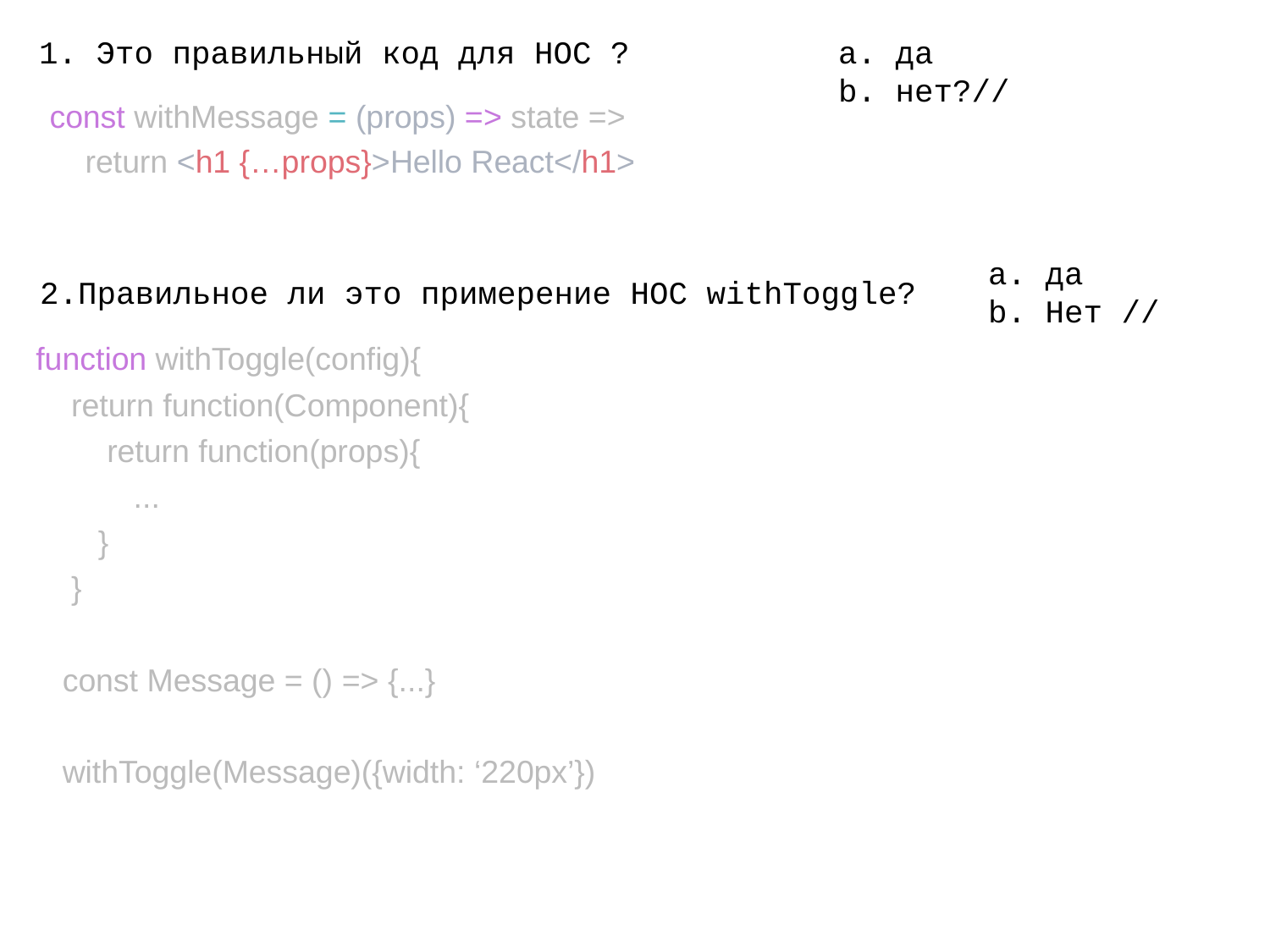

1. Это правильный код для HOC ?
a. да
b. нет?//
 const withMessage = (props) => state =>
     return <h1 {…props}>Hello React</h1>
a. да
b. Нет //
2.Правильное ли это примерение HOC withToggle?
function withToggle(config){
    return function(Component){
        return function(props){
           ...
       }
    }

   const Message = () => {...}

   withToggle(Message)({width: ‘220px’})